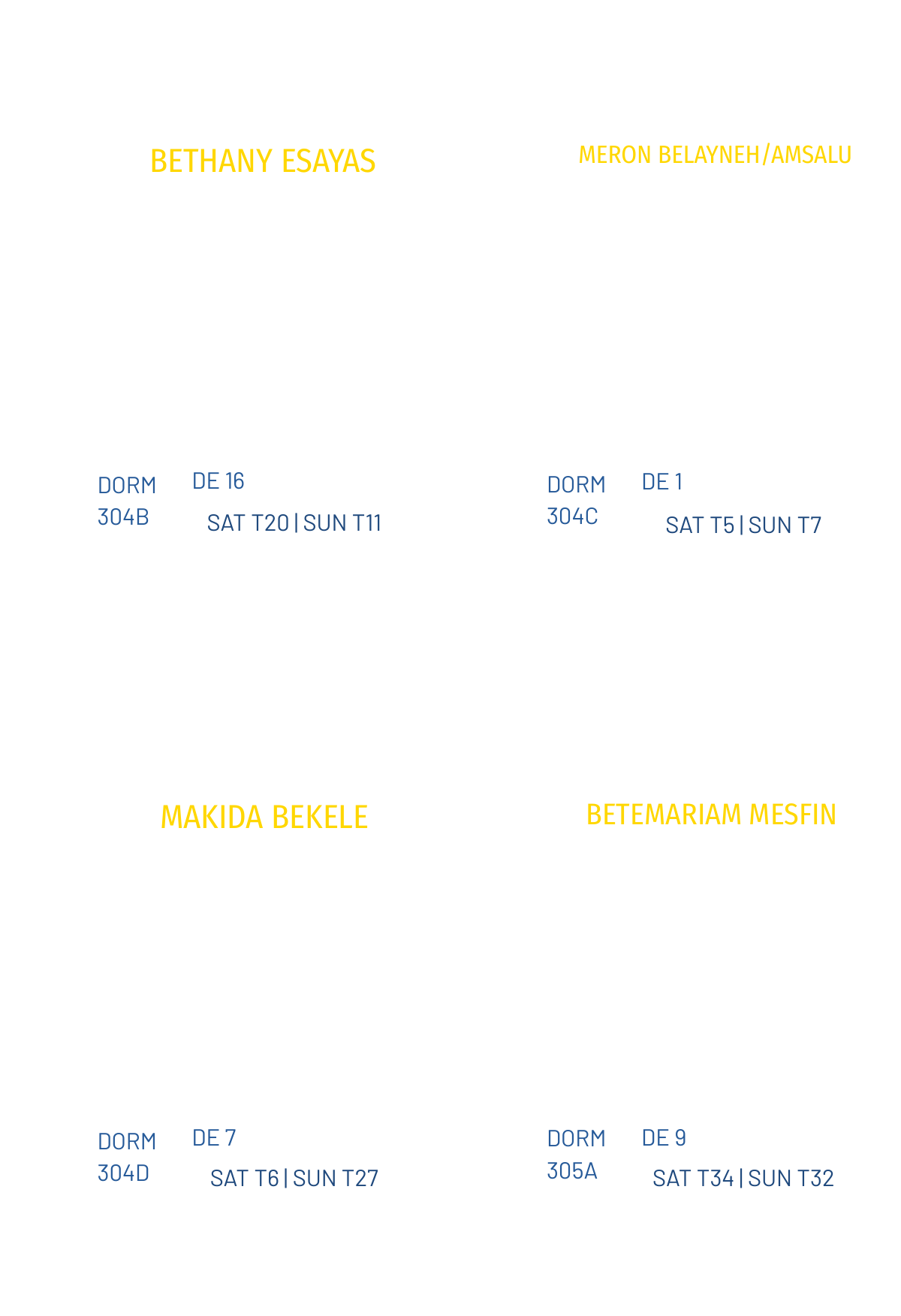

MERON BELAYNEH/AMSALU
BETHANY ESAYAS
SEATTLE CAMPUS MINISTRY
NEW
PARTICIPANT
PARTICIPANT
DE 16
DE 1
DORM
DORM
304C
304B
SAT T20 | SUN T11
SAT T5 | SUN T7
BETEMARIAM MESFIN
MAKIDA BEKELE
VIRTUAL CAMPUS MINISTRY (VCM)
GRADUATED FROM CAMPUS MINISTRY
PARTICIPANT
PARTICIPANT
DE 7
DE 9
DORM
DORM
305A
304D
SAT T6 | SUN T27
SAT T34 | SUN T32